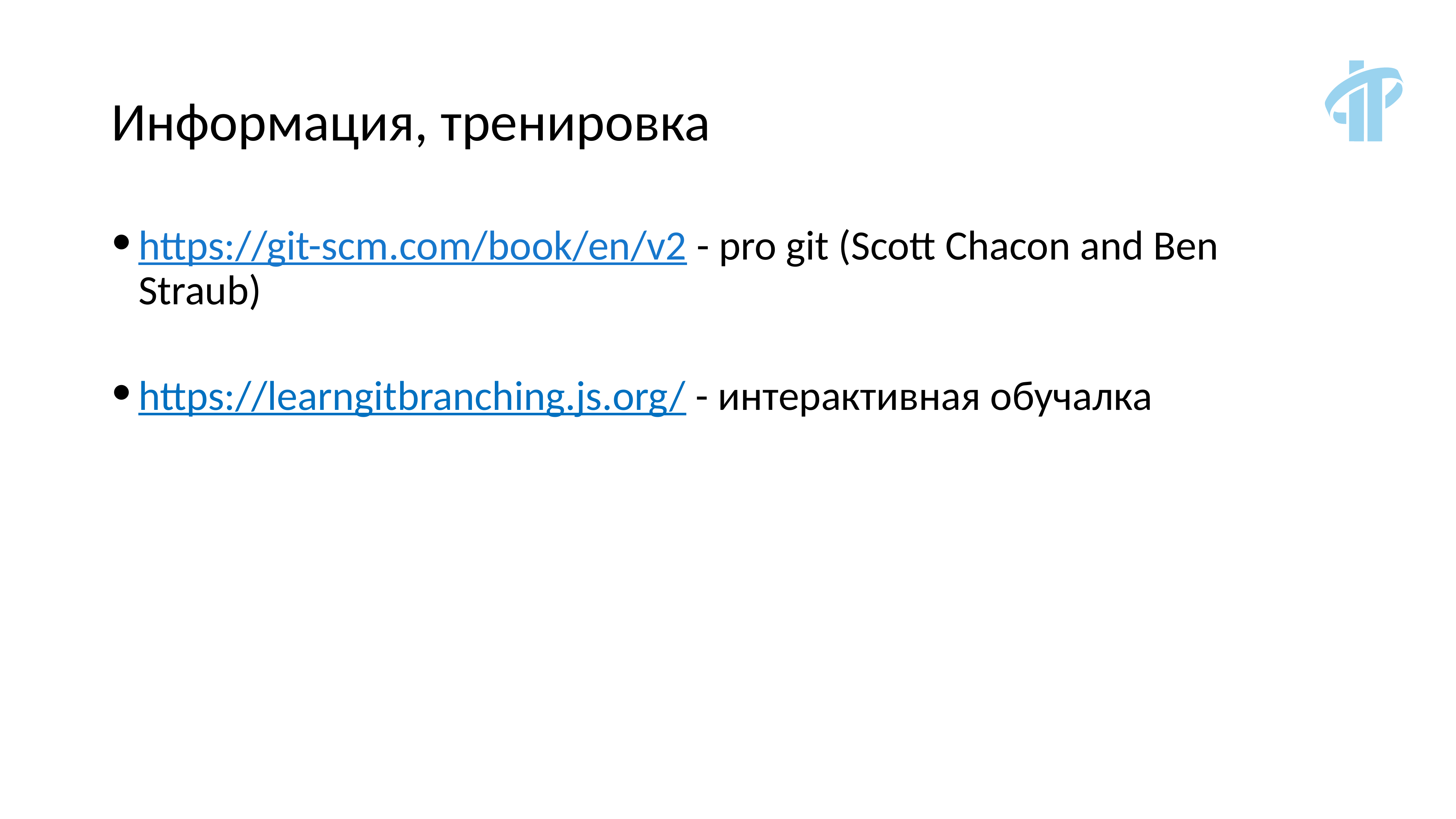

# Информация, тренировка
https://git-scm.com/book/en/v2 - pro git (Scott Chacon and Ben Straub)

https://learngitbranching.js.org/ - интерактивная обучалка